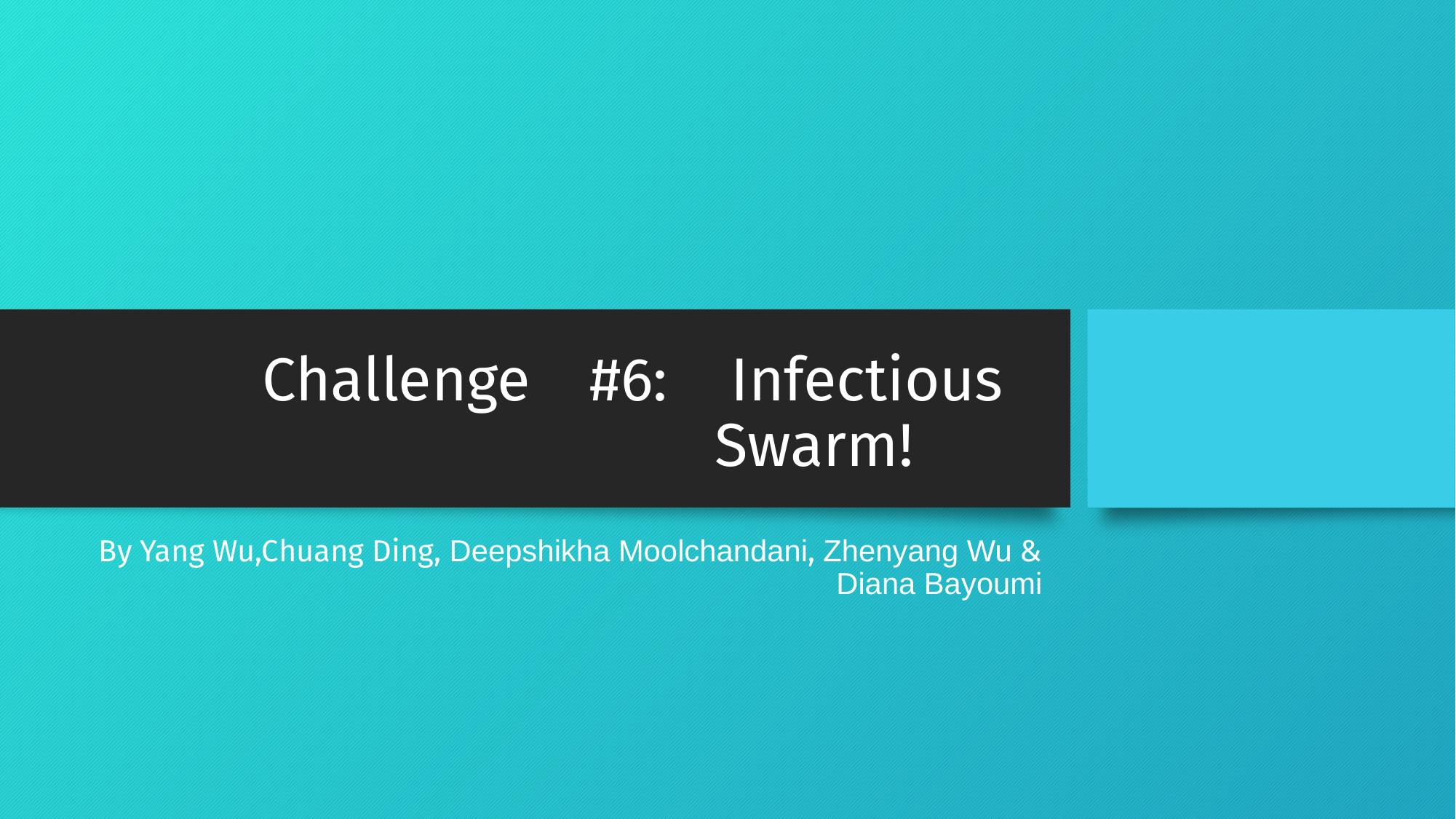

# Challenge	#6:	  Infectious	  Swarm!
By Yang Wu,Chuang Ding, Deepshikha Moolchandani​, Zhenyang Wu​ & Diana Bayoumi